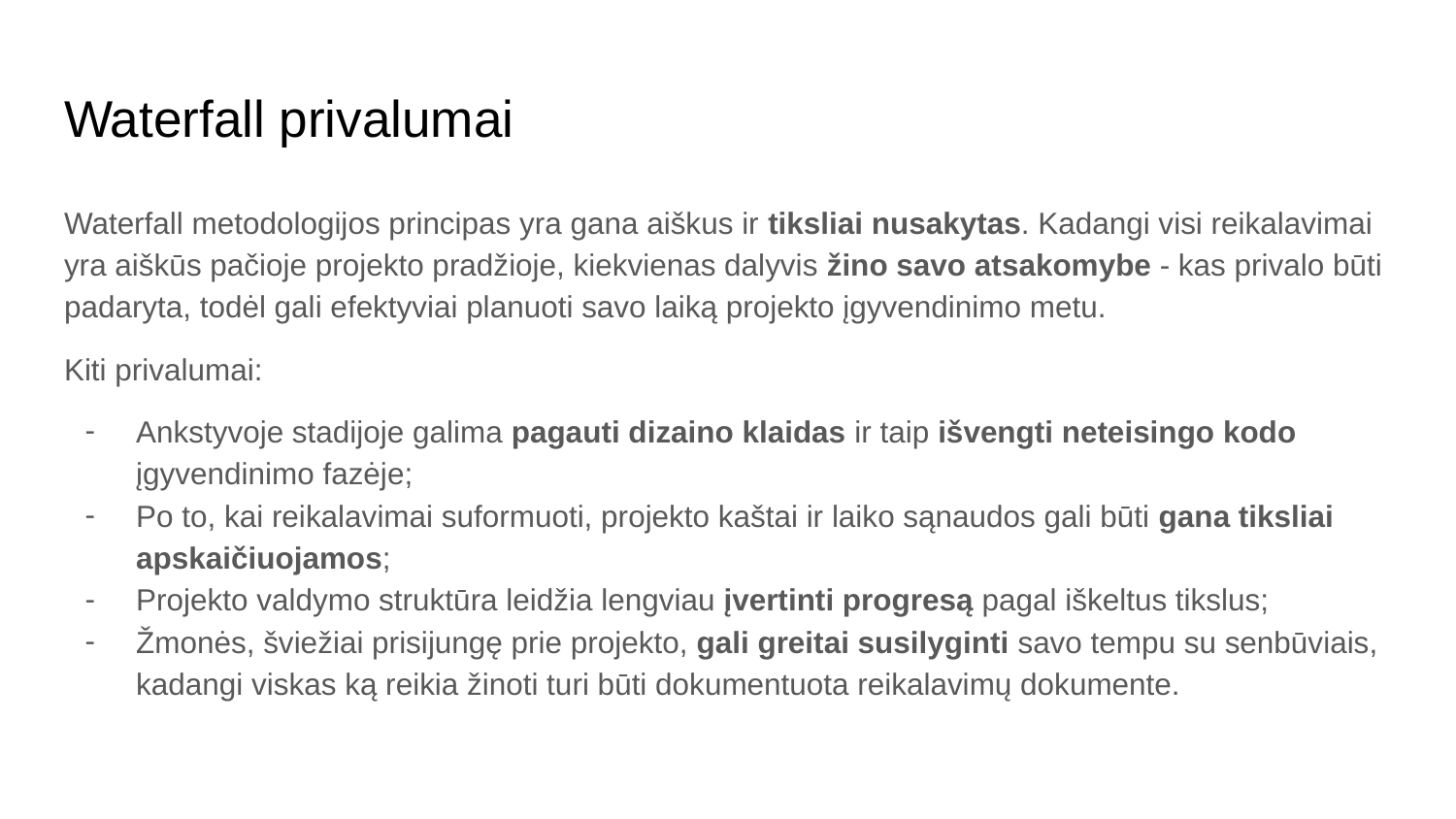

# Waterfall privalumai
Waterfall metodologijos principas yra gana aiškus ir tiksliai nusakytas. Kadangi visi reikalavimai yra aiškūs pačioje projekto pradžioje, kiekvienas dalyvis žino savo atsakomybe - kas privalo būti padaryta, todėl gali efektyviai planuoti savo laiką projekto įgyvendinimo metu.
Kiti privalumai:
Ankstyvoje stadijoje galima pagauti dizaino klaidas ir taip išvengti neteisingo kodo įgyvendinimo fazėje;
Po to, kai reikalavimai suformuoti, projekto kaštai ir laiko sąnaudos gali būti gana tiksliai apskaičiuojamos;
Projekto valdymo struktūra leidžia lengviau įvertinti progresą pagal iškeltus tikslus;
Žmonės, šviežiai prisijungę prie projekto, gali greitai susilyginti savo tempu su senbūviais, kadangi viskas ką reikia žinoti turi būti dokumentuota reikalavimų dokumente.